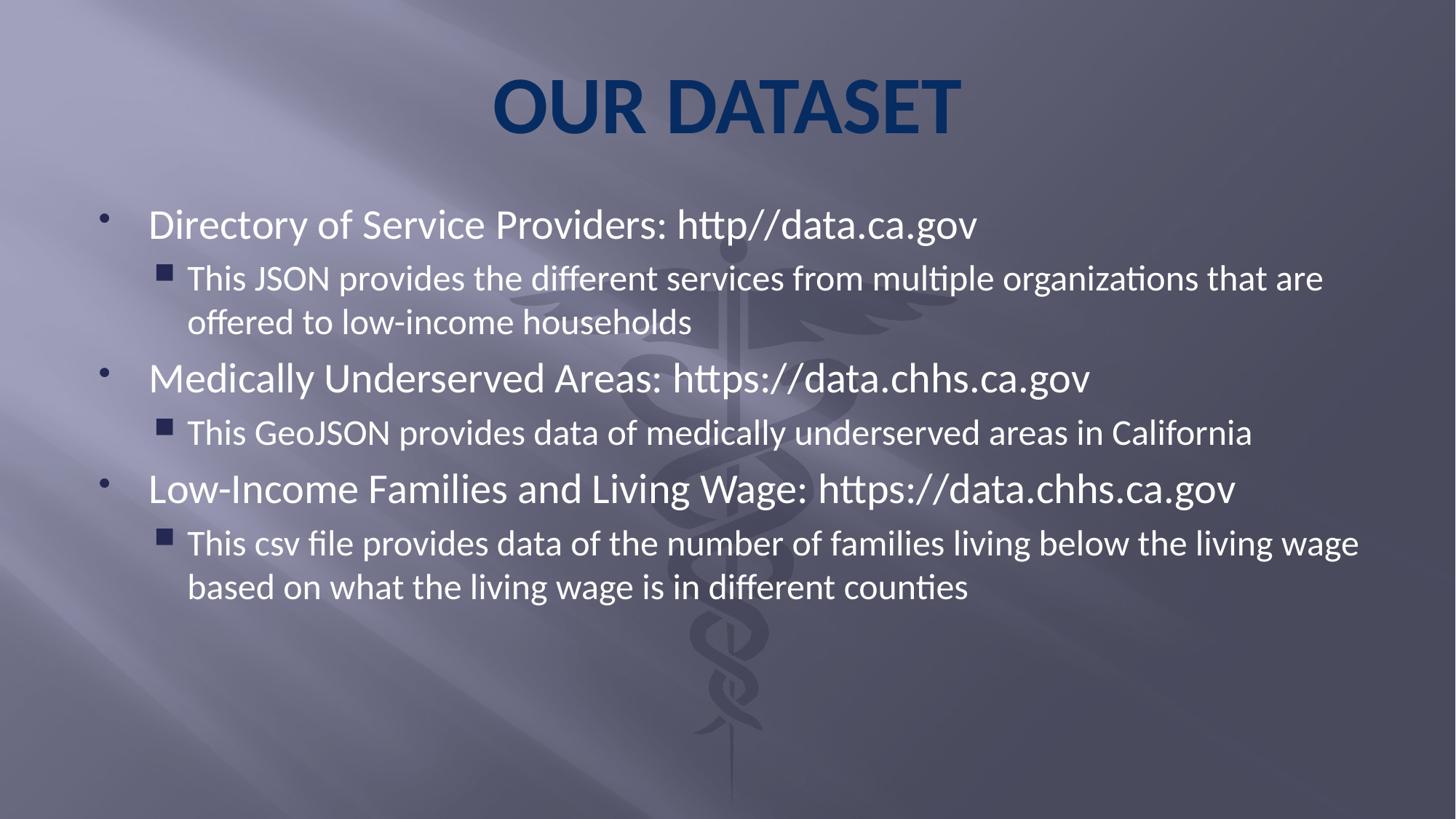

# OUR DATASET
Directory of Service Providers: http//data.ca.gov
This JSON provides the different services from multiple organizations that are offered to low-income households
Medically Underserved Areas: https://data.chhs.ca.gov
This GeoJSON provides data of medically underserved areas in California
Low-Income Families and Living Wage: https://data.chhs.ca.gov
This csv file provides data of the number of families living below the living wage based on what the living wage is in different counties